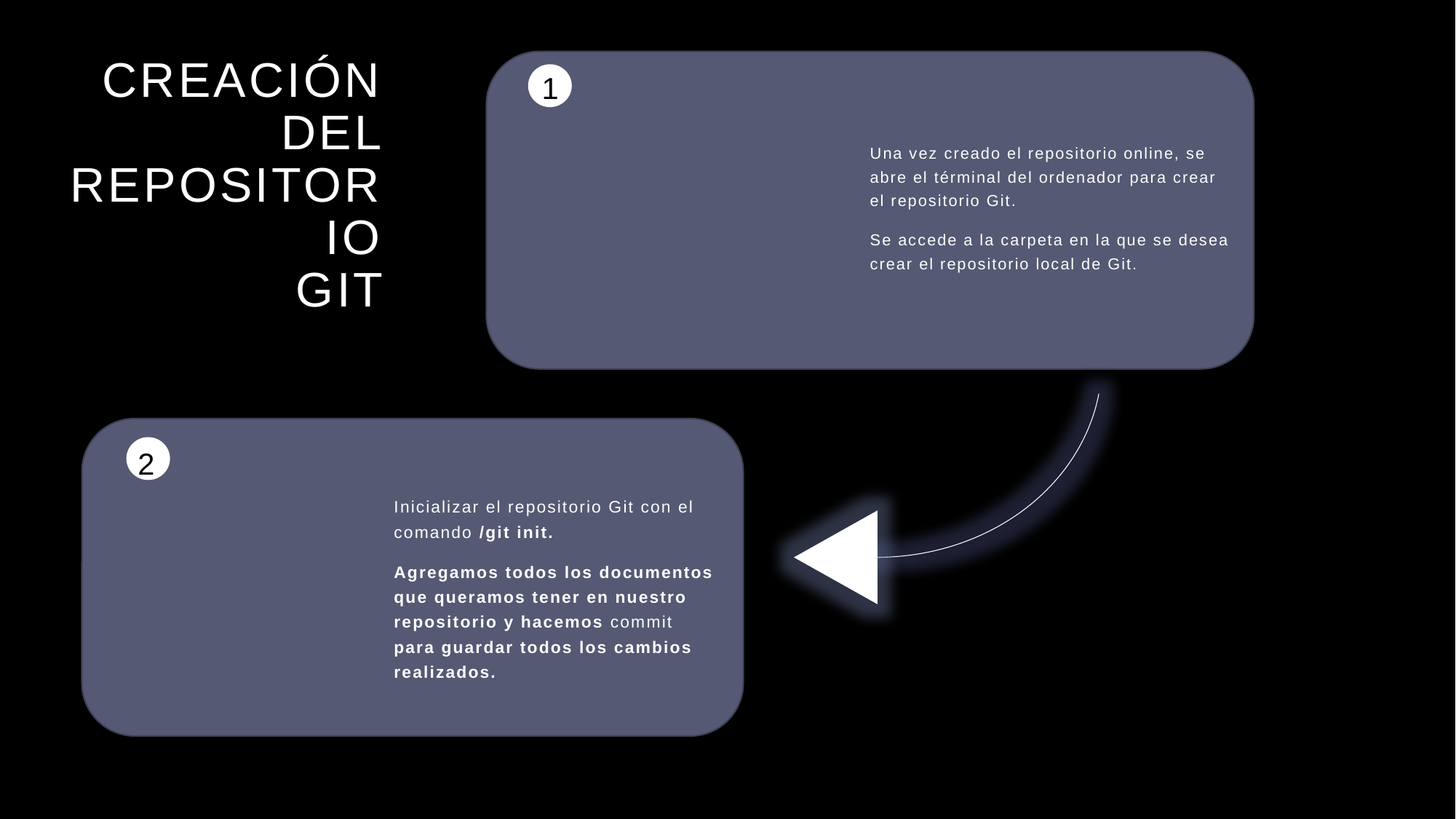

1

# Creación del repositorio GIt

Una vez creado el repositorio online, se abre el términal del ordenador para crear el repositorio Git.
Se accede a la carpeta en la que se desea crear el repositorio local de Git.

2

Inicializar el repositorio Git con el comando /git init.
Agregamos todos los documentos que queramos tener en nuestro repositorio y hacemos commit para guardar todos los cambios realizados.